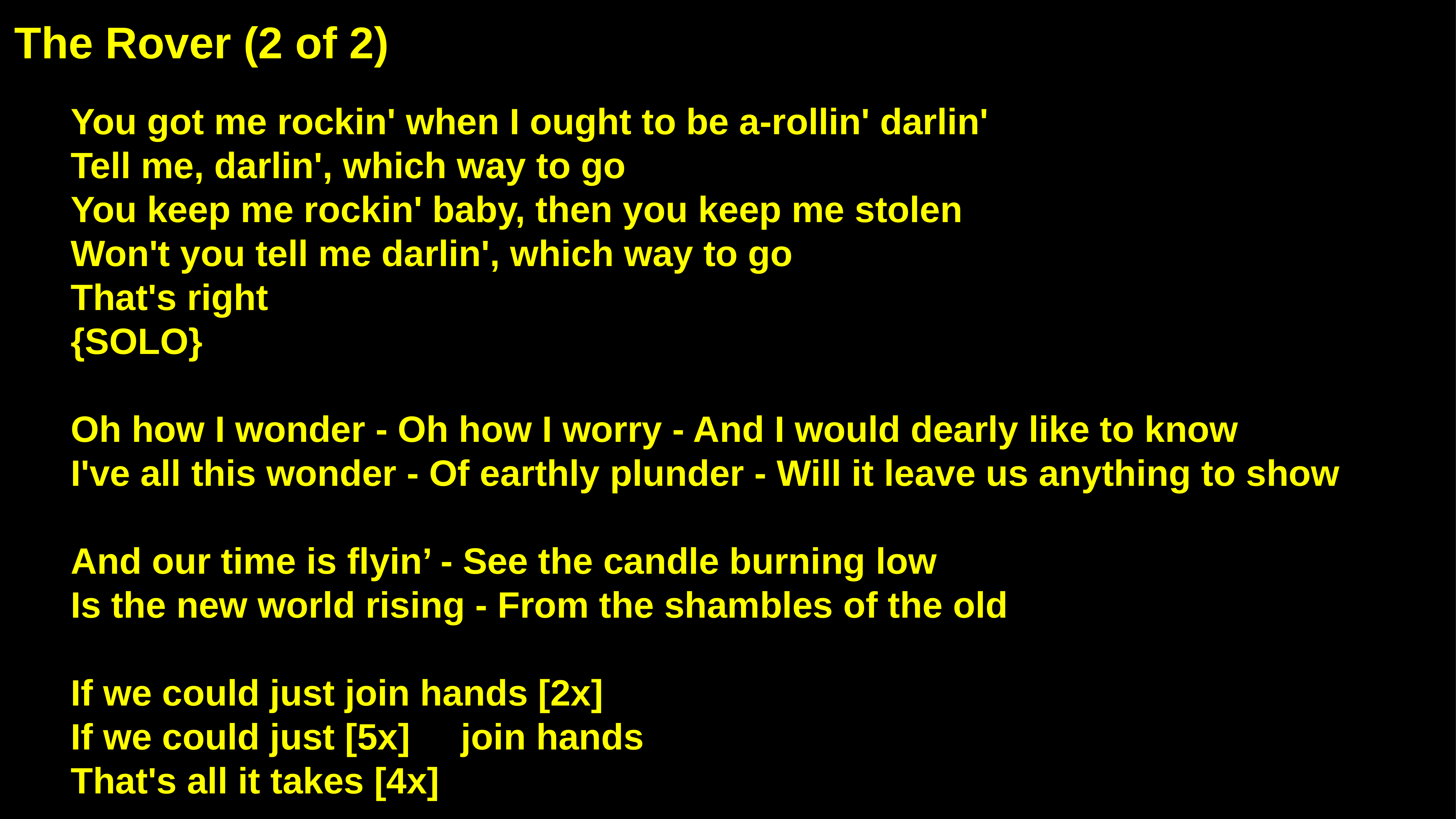

The Rover (2 of 2)
You got me rockin' when I ought to be a-rollin' darlin'
Tell me, darlin', which way to go
You keep me rockin' baby, then you keep me stolen
Won't you tell me darlin', which way to go
That's right
{SOLO}

Oh how I wonder - Oh how I worry - And I would dearly like to know
I've all this wonder - Of earthly plunder - Will it leave us anything to show

And our time is flyin’ - See the candle burning low
Is the new world rising - From the shambles of the old

If we could just join hands [2x]
If we could just [5x]     join hands
That's all it takes [4x]